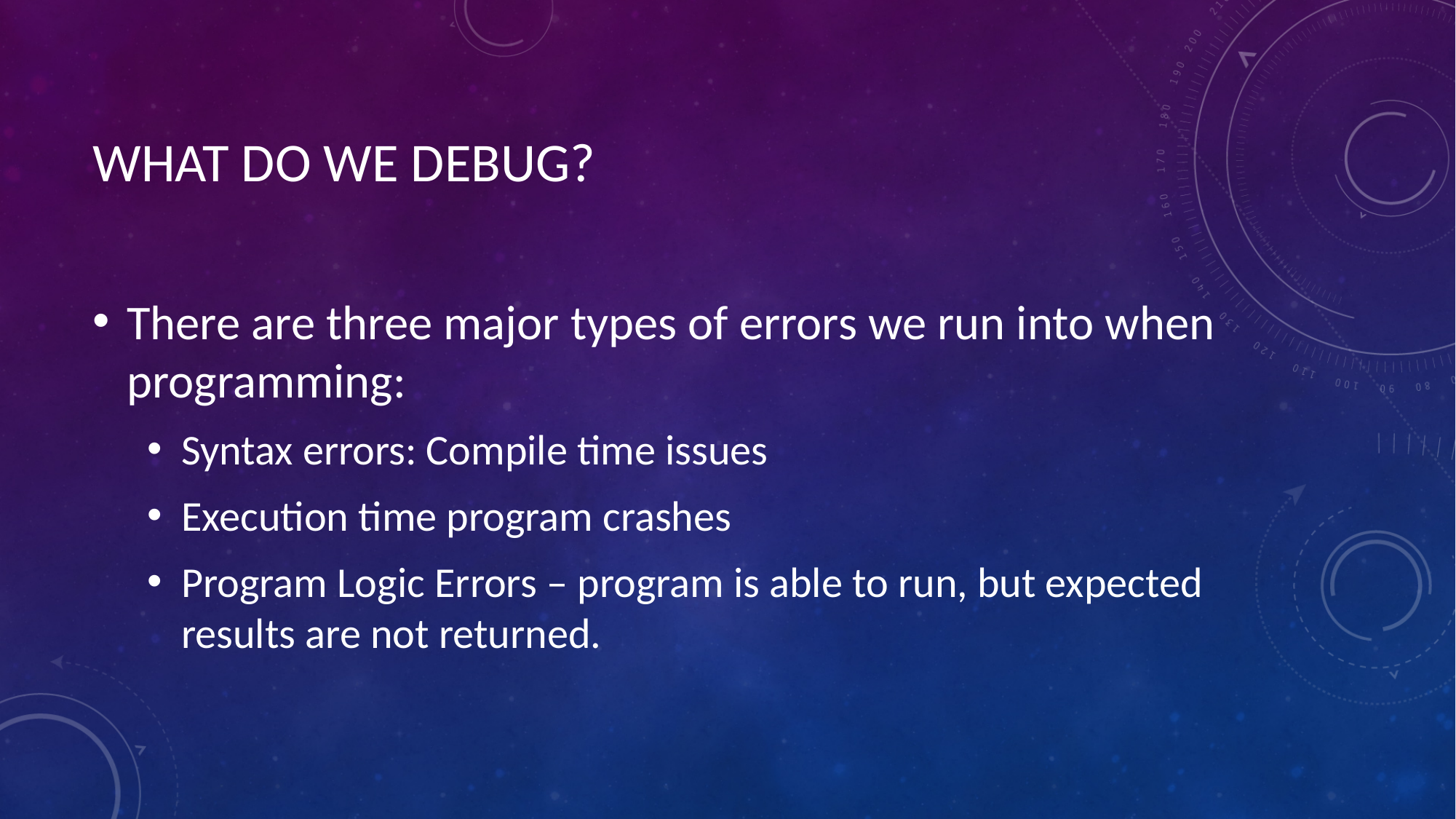

# What do we debug?
There are three major types of errors we run into when programming:
Syntax errors: Compile time issues
Execution time program crashes
Program Logic Errors – program is able to run, but expected results are not returned.